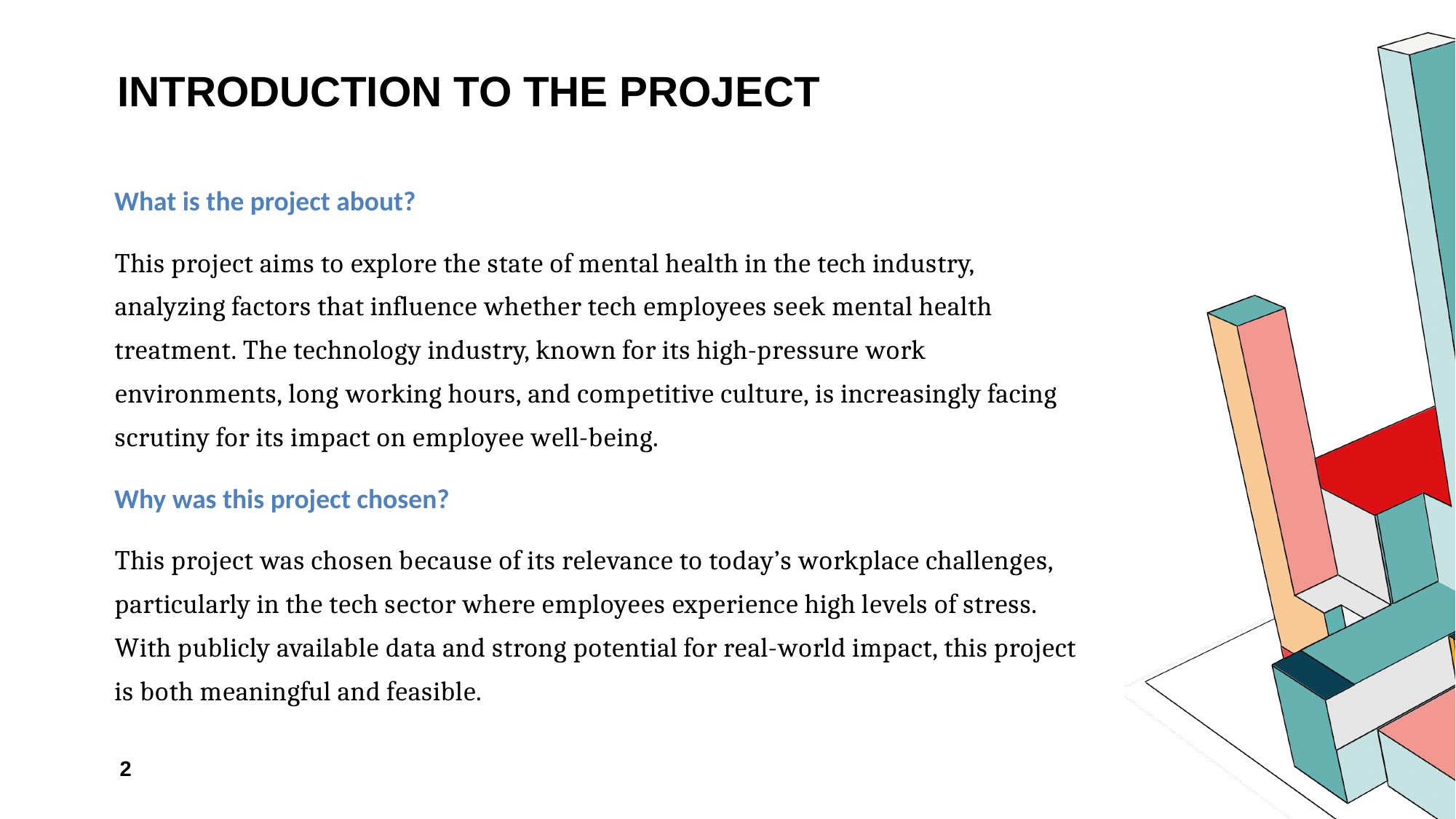

# INTRODUCTION TO THE PROJECT

What is the project about?
This project aims to explore the state of mental health in the tech industry, analyzing factors that influence whether tech employees seek mental health treatment. The technology industry, known for its high-pressure work environments, long working hours, and competitive culture, is increasingly facing scrutiny for its impact on employee well-being.
Why was this project chosen?
This project was chosen because of its relevance to today’s workplace challenges, particularly in the tech sector where employees experience high levels of stress. With publicly available data and strong potential for real-world impact, this project is both meaningful and feasible.

2